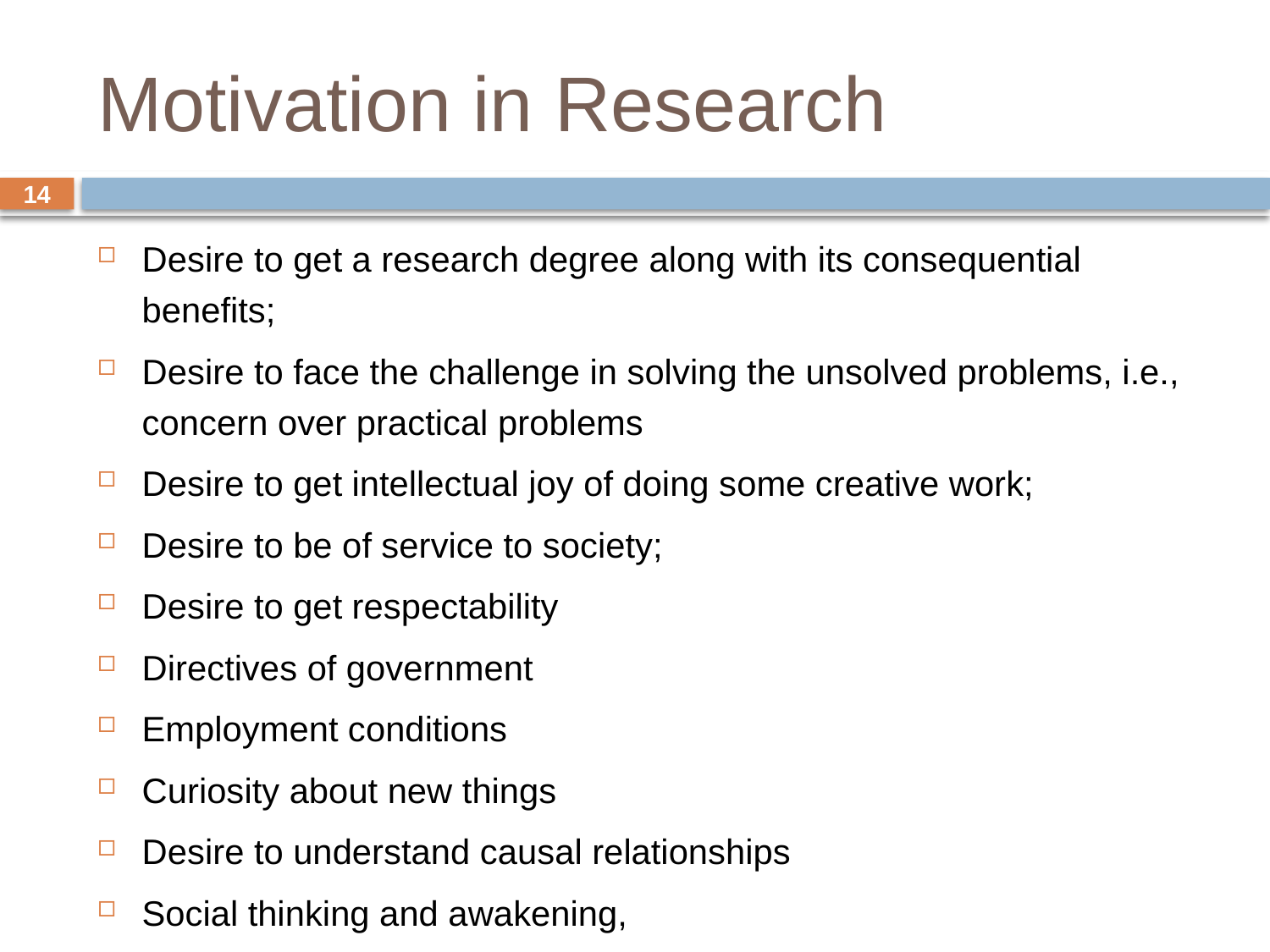

# Motivation in Research
14
Desire to get a research degree along with its consequential benefits;
Desire to face the challenge in solving the unsolved problems, i.e., concern over practical problems
Desire to get intellectual joy of doing some creative work;
Desire to be of service to society;
Desire to get respectability
Directives of government
Employment conditions
Curiosity about new things
Desire to understand causal relationships
Social thinking and awakening,